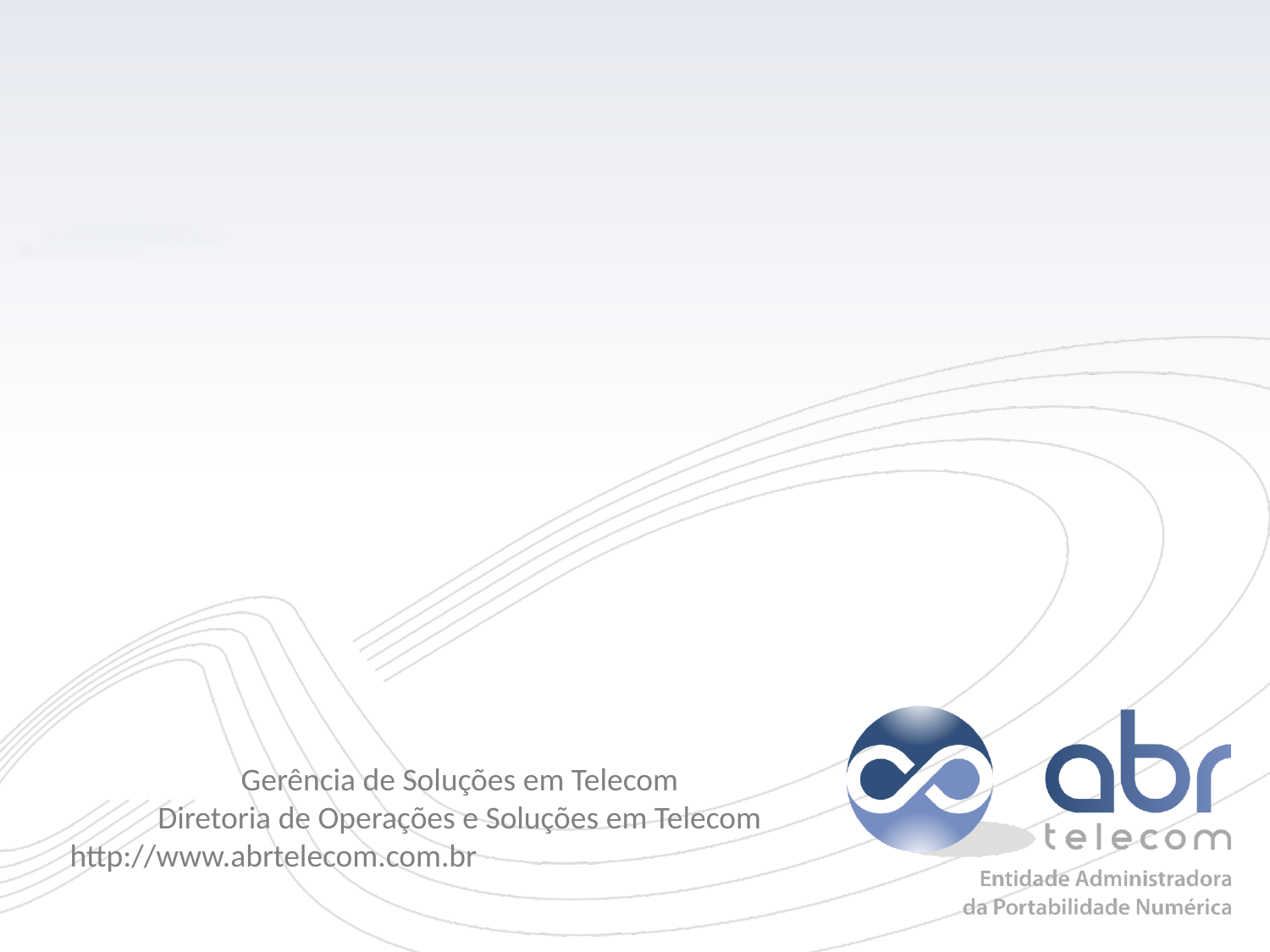

Gerência de Soluções em Telecom
Diretoria de Operações e Soluções em Telecom
http://www.abrtelecom.com.br